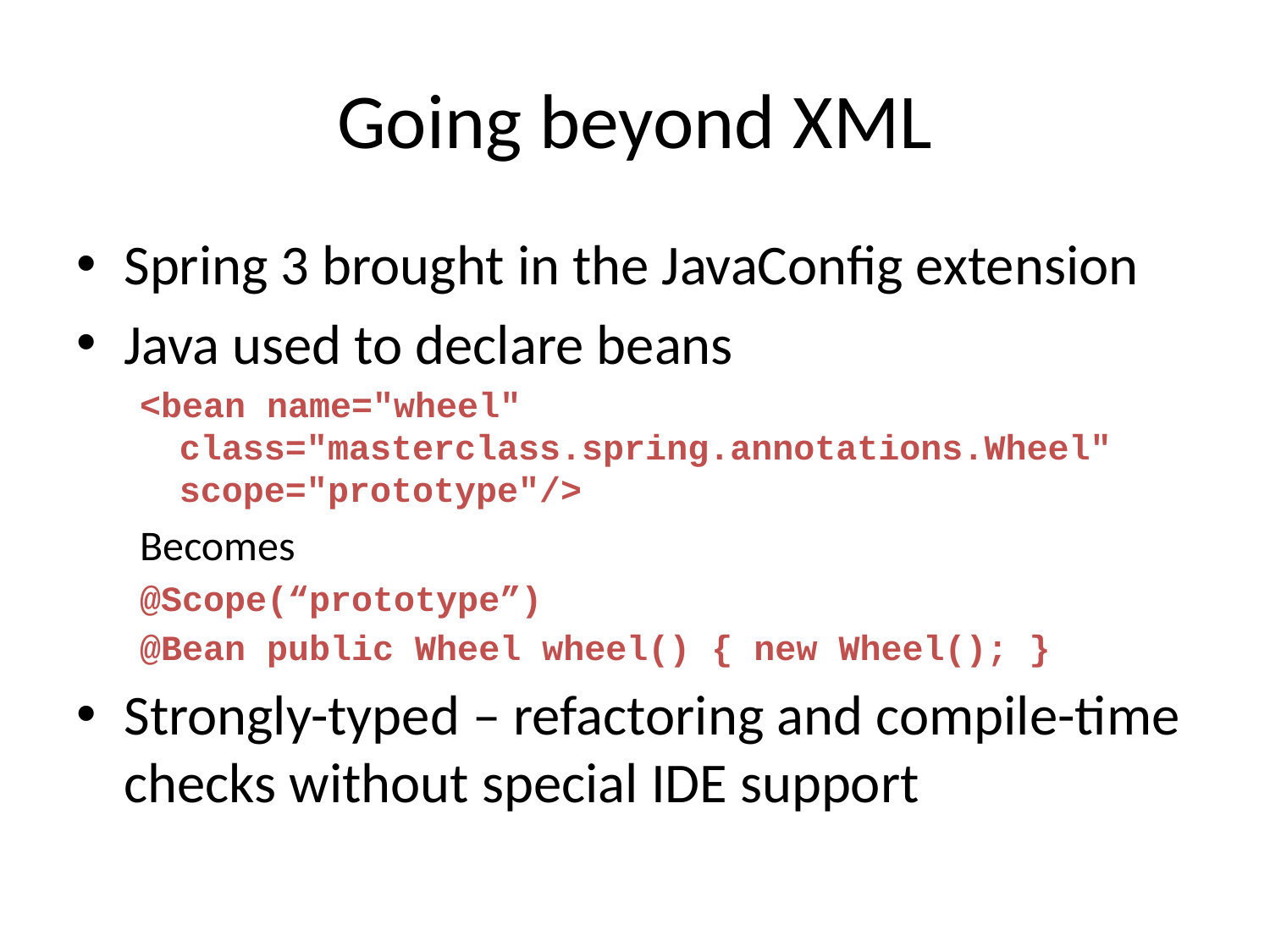

# Going beyond XML
Spring 3 brought in the JavaConfig extension
Java used to declare beans
<bean name="wheel" class="masterclass.spring.annotations.Wheel" scope="prototype"/>
Becomes
@Scope(“prototype”)
@Bean public Wheel wheel() { new Wheel(); }
Strongly-typed – refactoring and compile-time checks without special IDE support